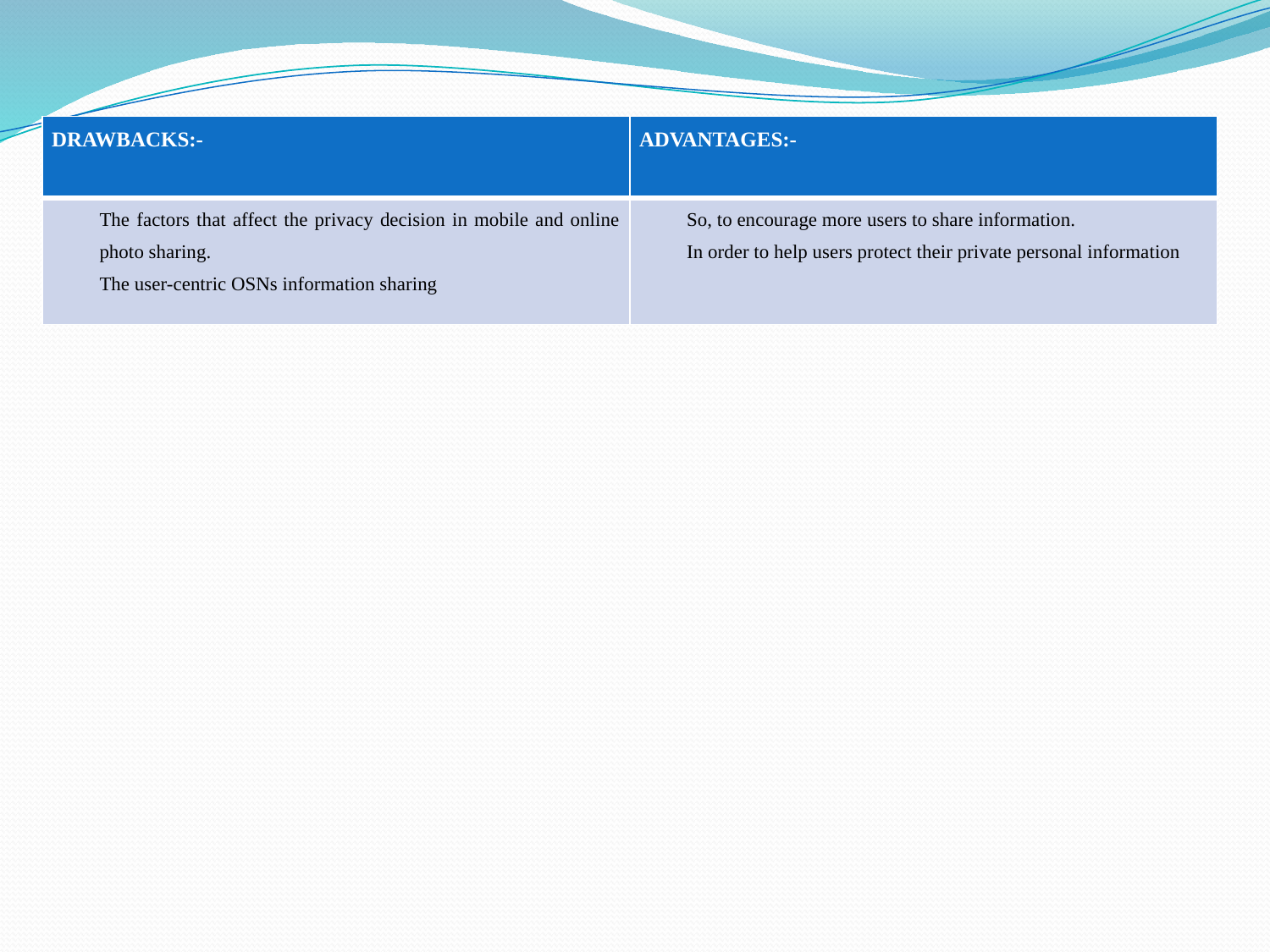

| DRAWBACKS:- | ADVANTAGES:- |
| --- | --- |
| The factors that affect the privacy decision in mobile and online photo sharing. The user-centric OSNs information sharing | So, to encourage more users to share information. In order to help users protect their private personal information |